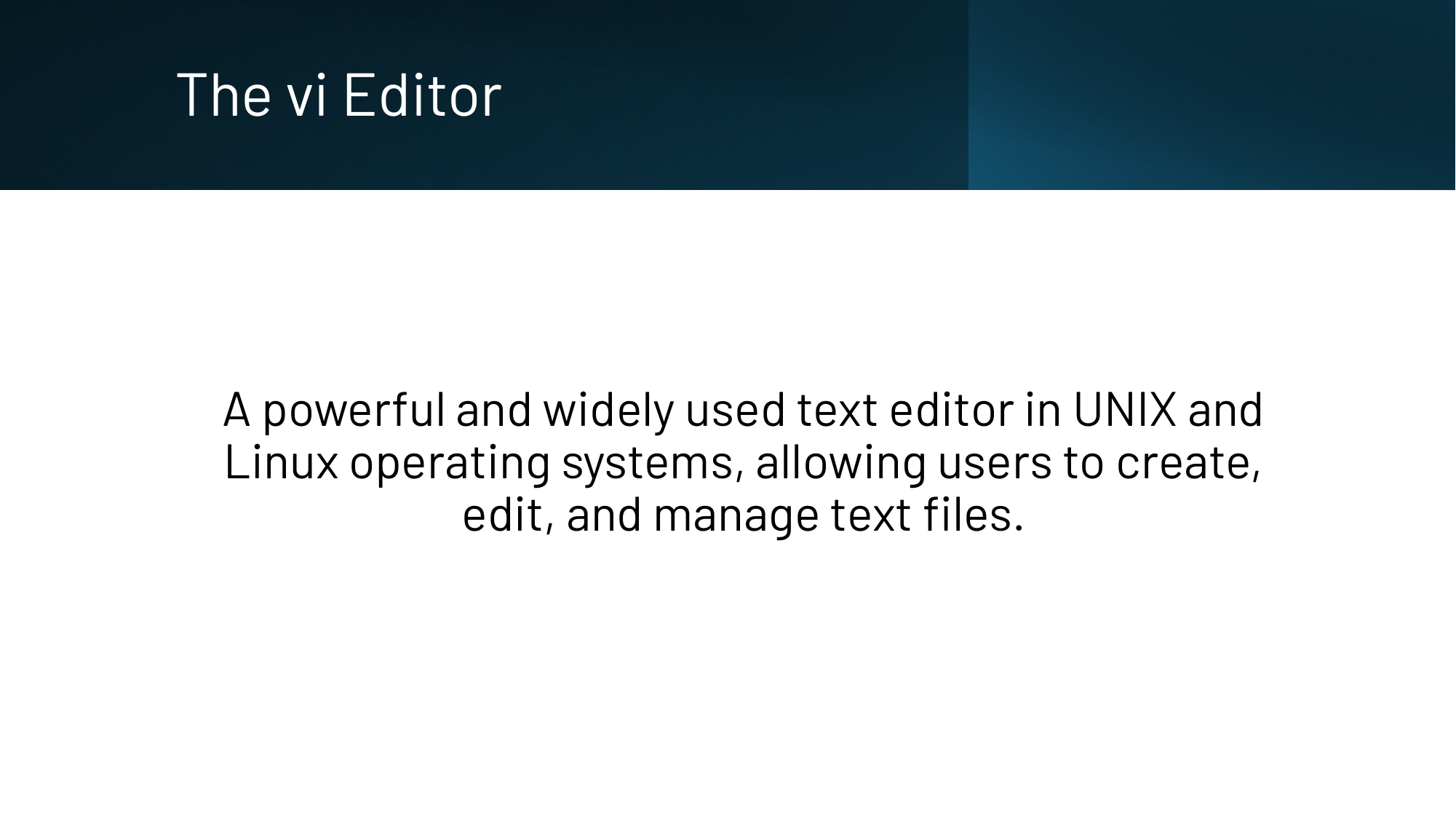

# The vi Editor
A powerful and widely used text editor in UNIX and Linux operating systems, allowing users to create, edit, and manage text files.